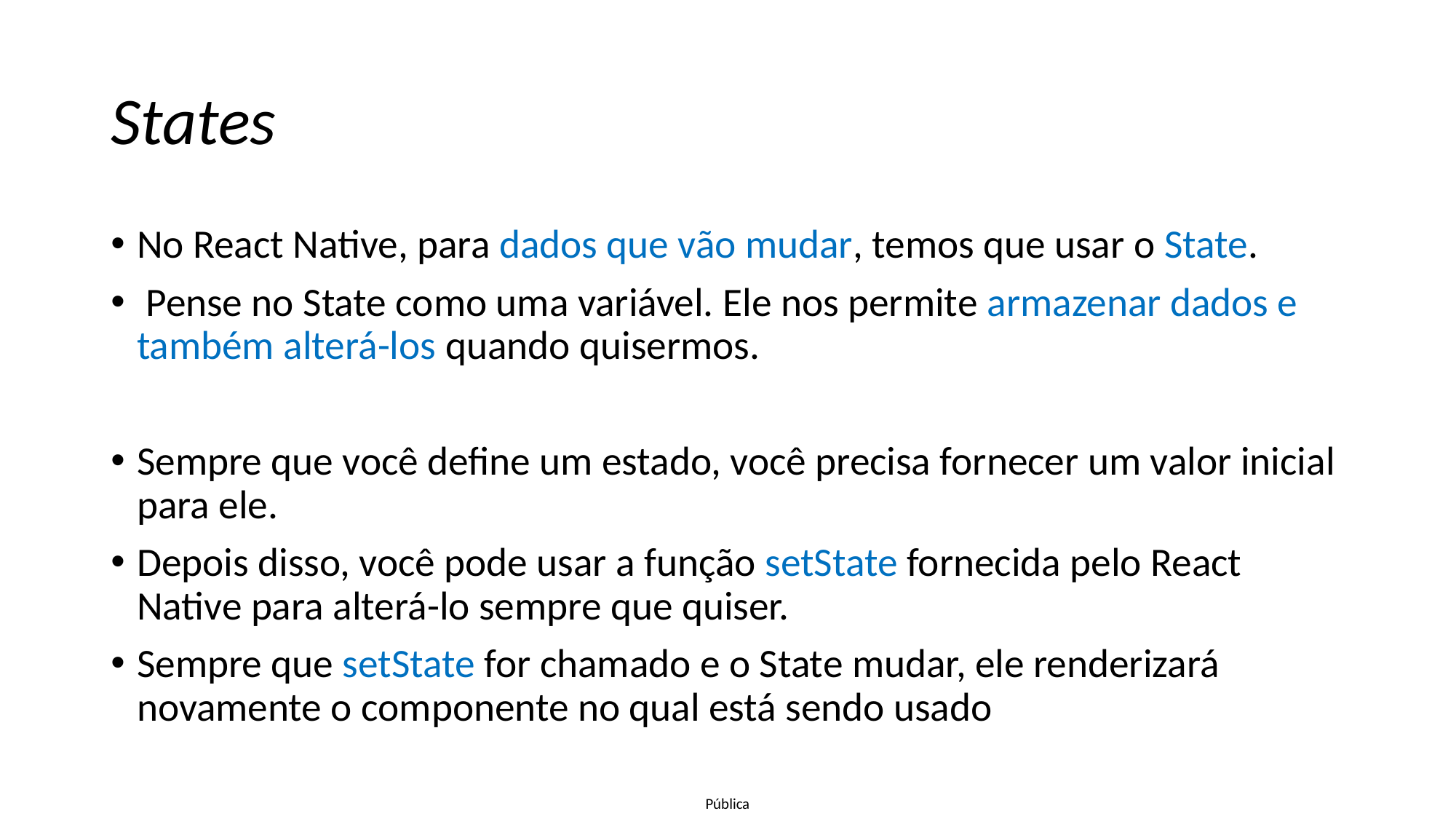

# States
No React Native, para dados que vão mudar, temos que usar o State.
 Pense no State como uma variável. Ele nos permite armazenar dados e também alterá-los quando quisermos.

Sempre que você define um estado, você precisa fornecer um valor inicial para ele.
Depois disso, você pode usar a função setState fornecida pelo React Native para alterá-lo sempre que quiser.
Sempre que setState for chamado e o State mudar, ele renderizará novamente o componente no qual está sendo usado